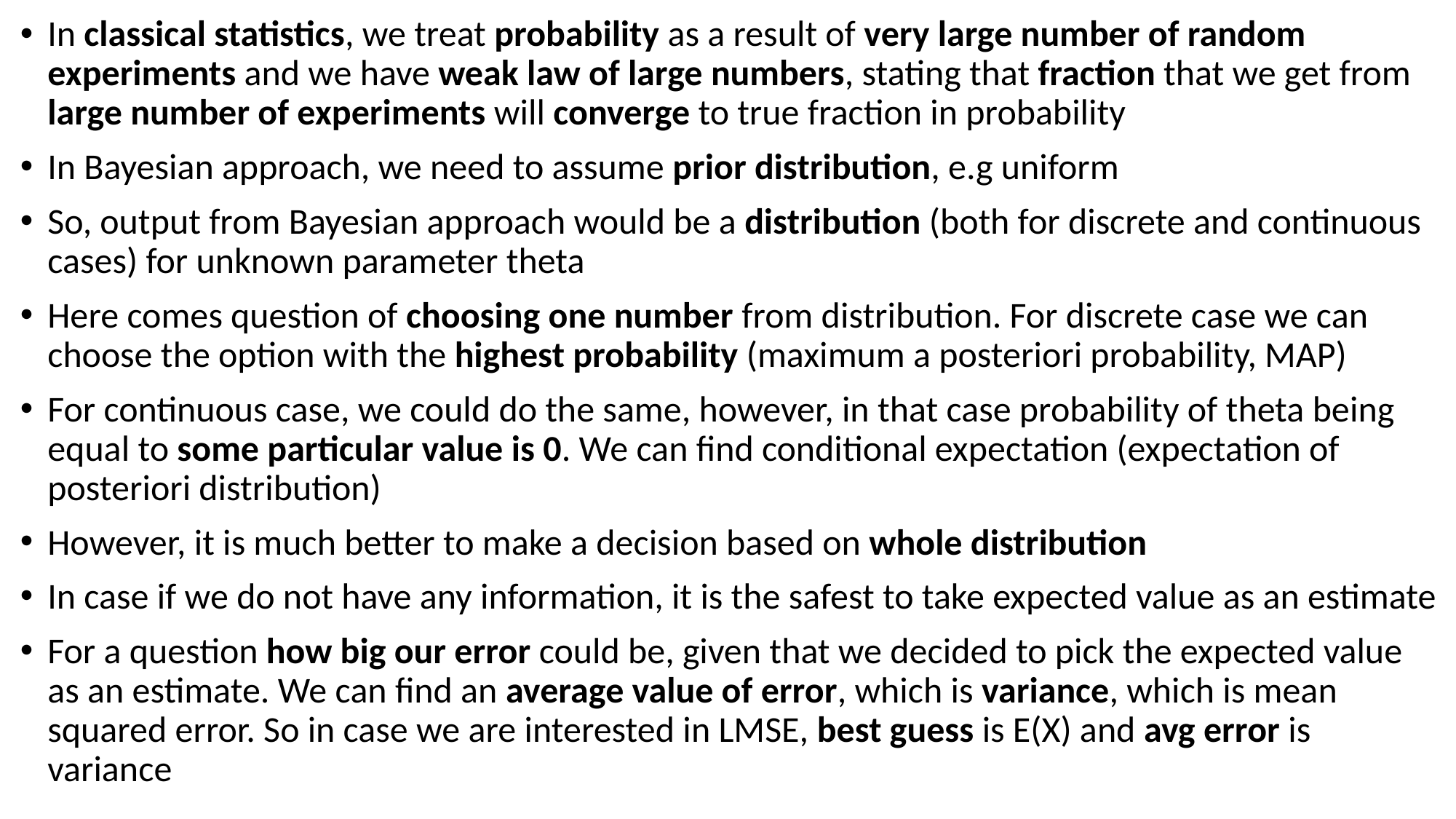

In classical statistics, we treat probability as a result of very large number of random experiments and we have weak law of large numbers, stating that fraction that we get from large number of experiments will converge to true fraction in probability
In Bayesian approach, we need to assume prior distribution, e.g uniform
So, output from Bayesian approach would be a distribution (both for discrete and continuous cases) for unknown parameter theta
Here comes question of choosing one number from distribution. For discrete case we can choose the option with the highest probability (maximum a posteriori probability, MAP)
For continuous case, we could do the same, however, in that case probability of theta being equal to some particular value is 0. We can find conditional expectation (expectation of posteriori distribution)
However, it is much better to make a decision based on whole distribution
In case if we do not have any information, it is the safest to take expected value as an estimate
For a question how big our error could be, given that we decided to pick the expected value as an estimate. We can find an average value of error, which is variance, which is mean squared error. So in case we are interested in LMSE, best guess is E(X) and avg error is variance